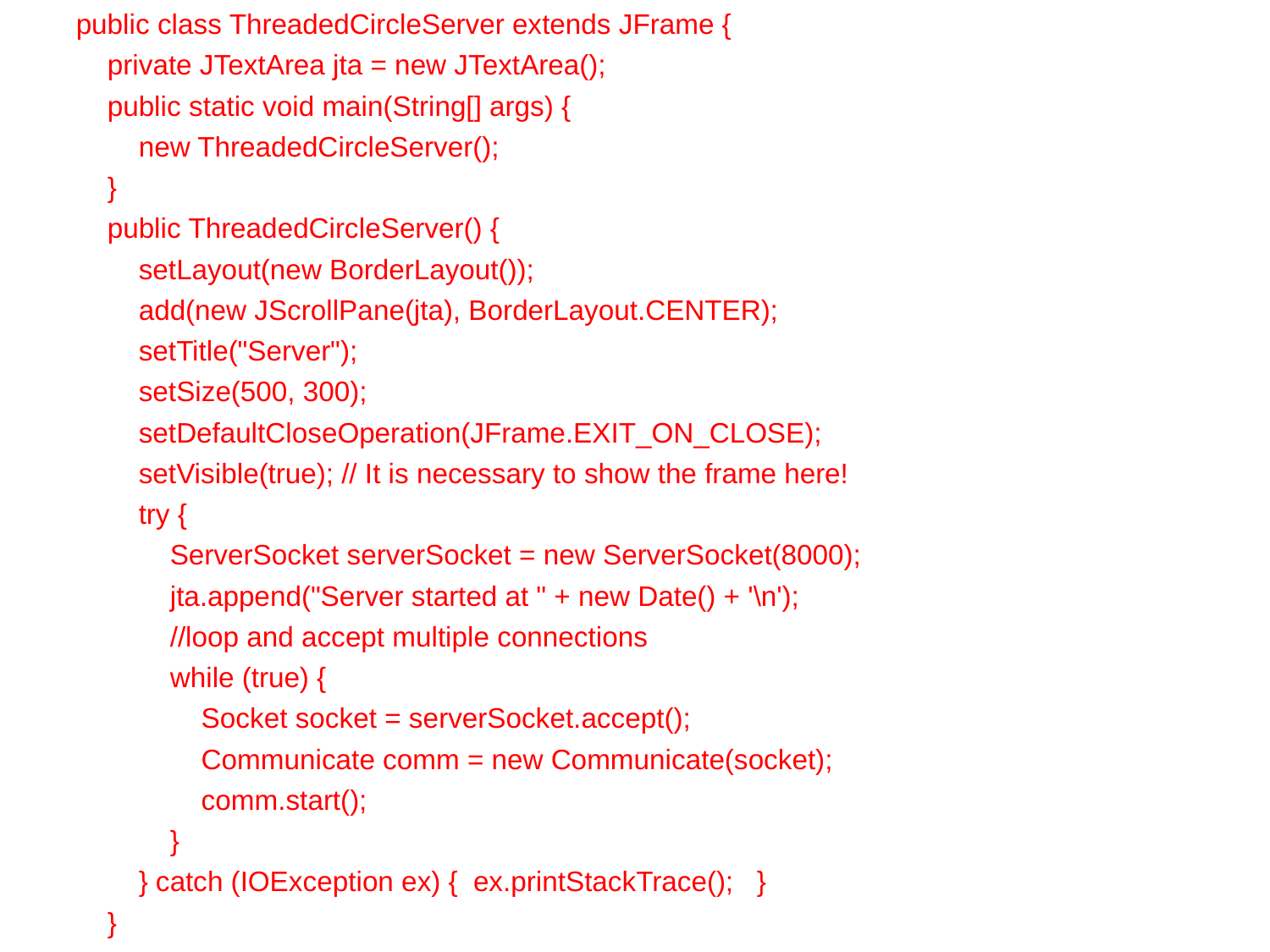

public class ThreadedCircleServer extends JFrame {
    private JTextArea jta = new JTextArea();
    public static void main(String[] args) {
        new ThreadedCircleServer();
    }
    public ThreadedCircleServer() {
        setLayout(new BorderLayout());
        add(new JScrollPane(jta), BorderLayout.CENTER);
        setTitle("Server");
        setSize(500, 300);
        setDefaultCloseOperation(JFrame.EXIT_ON_CLOSE);
        setVisible(true); // It is necessary to show the frame here!
        try {
            ServerSocket serverSocket = new ServerSocket(8000);
            jta.append("Server started at " + new Date() + '\n');
            //loop and accept multiple connections
            while (true) {
                Socket socket = serverSocket.accept();
                Communicate comm = new Communicate(socket);
                comm.start();
            }
        } catch (IOException ex) {  ex.printStackTrace();   }
    }